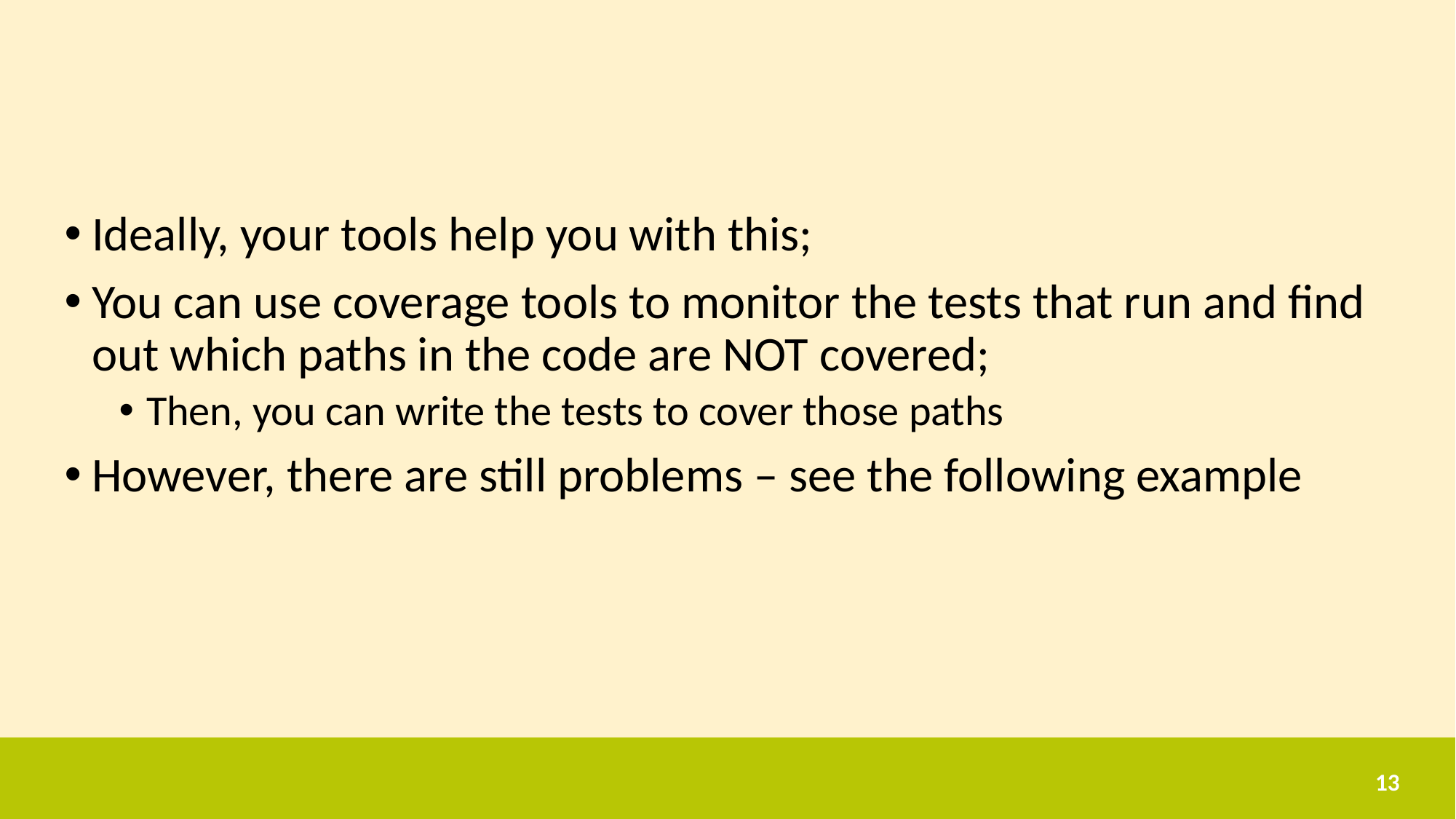

#
Ideally, your tools help you with this;
You can use coverage tools to monitor the tests that run and find out which paths in the code are NOT covered;
Then, you can write the tests to cover those paths
However, there are still problems – see the following example
13